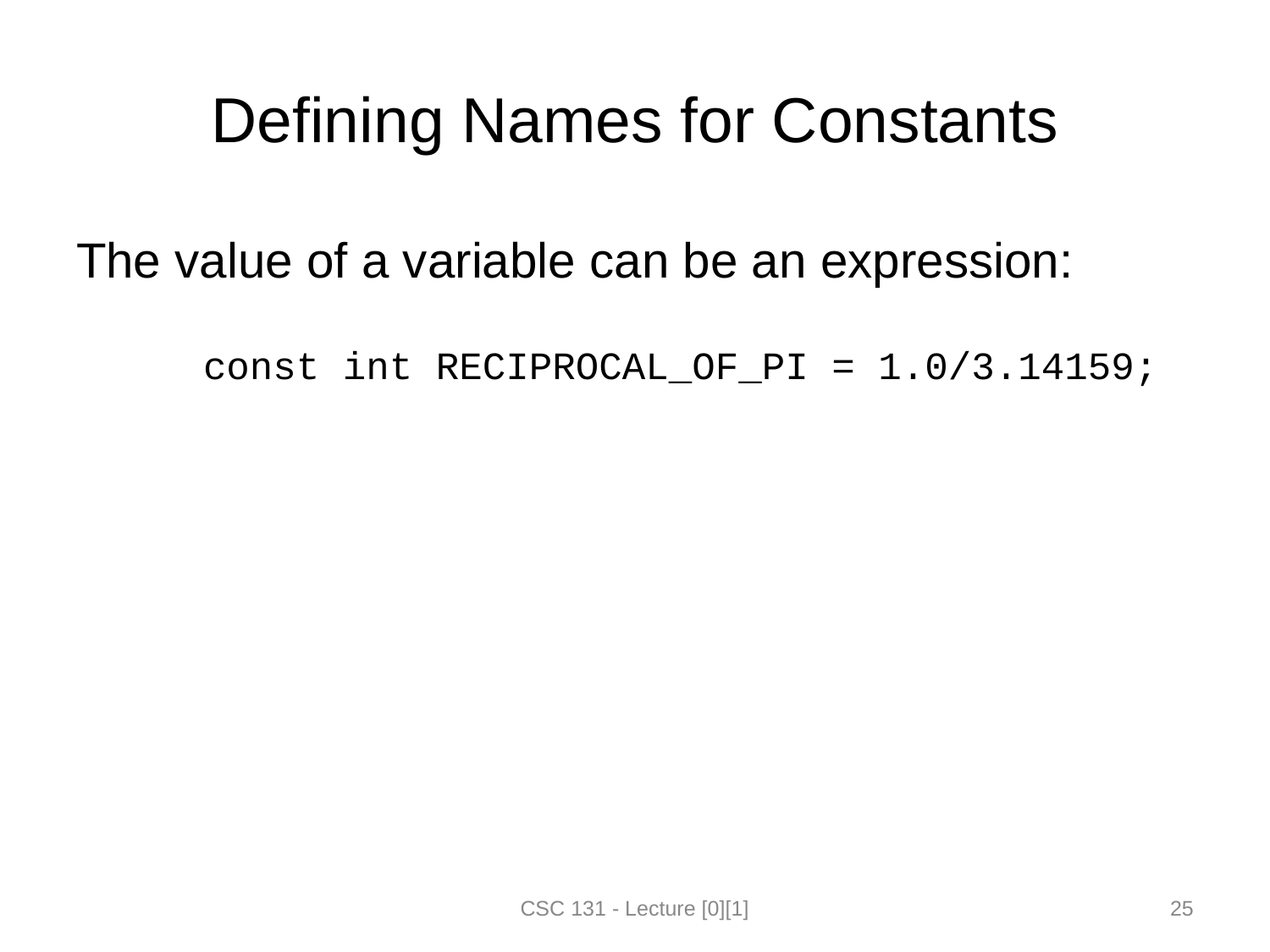

# Defining Names for Constants
The value of a variable can be an expression:
	const int RECIPROCAL_OF_PI = 1.0/3.14159;
CSC 131 - Lecture [0][1]
25